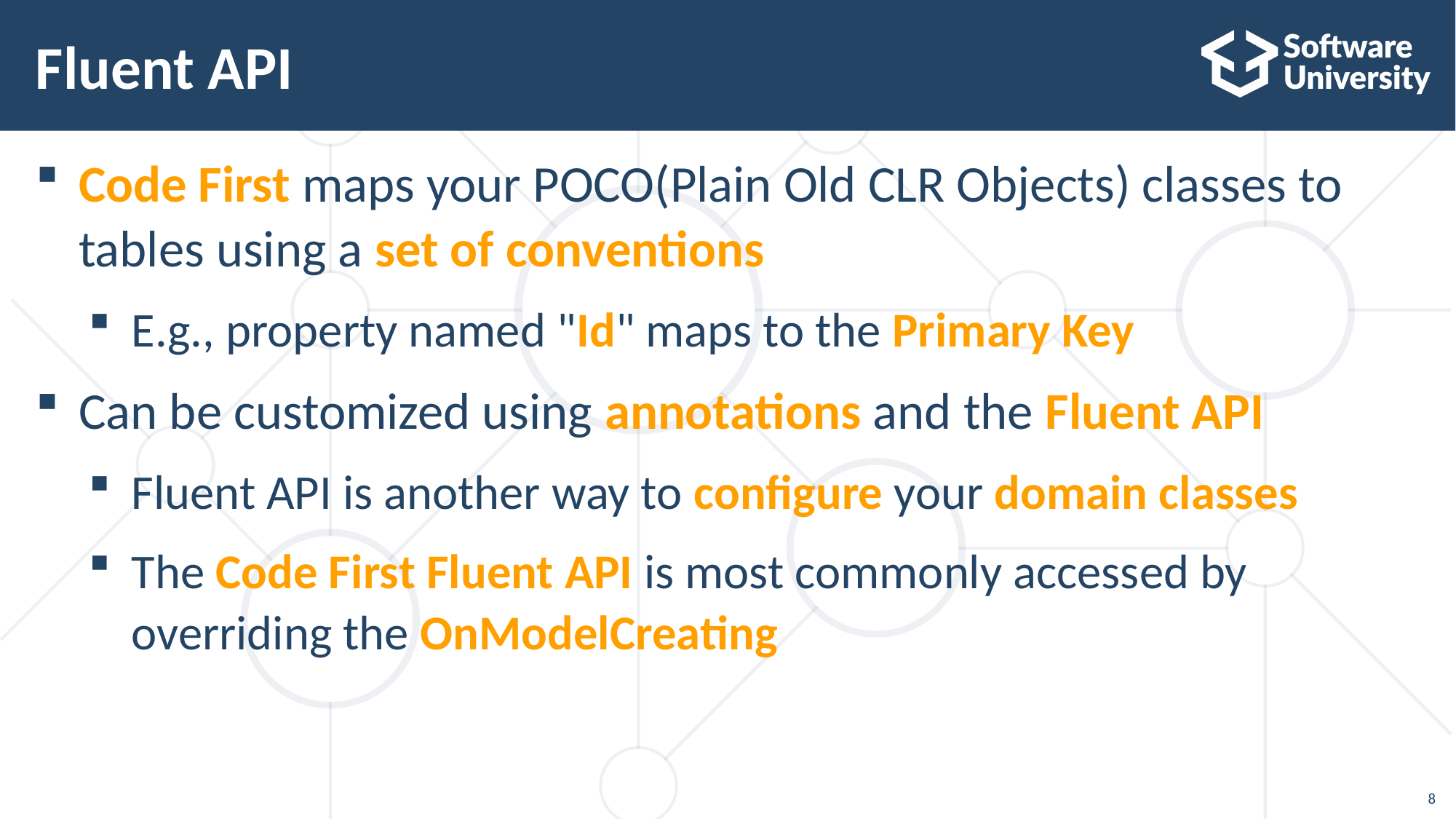

# Fluent API
Code First maps your POCO(Plain Old CLR Objects) classes to tables using a set of conventions
E.g., property named "Id" maps to the Primary Key
Can be customized using annotations and the Fluent API
Fluent API is another way to configure your domain classes
The Code First Fluent API is most commonly accessed by overriding the OnModelCreating
8